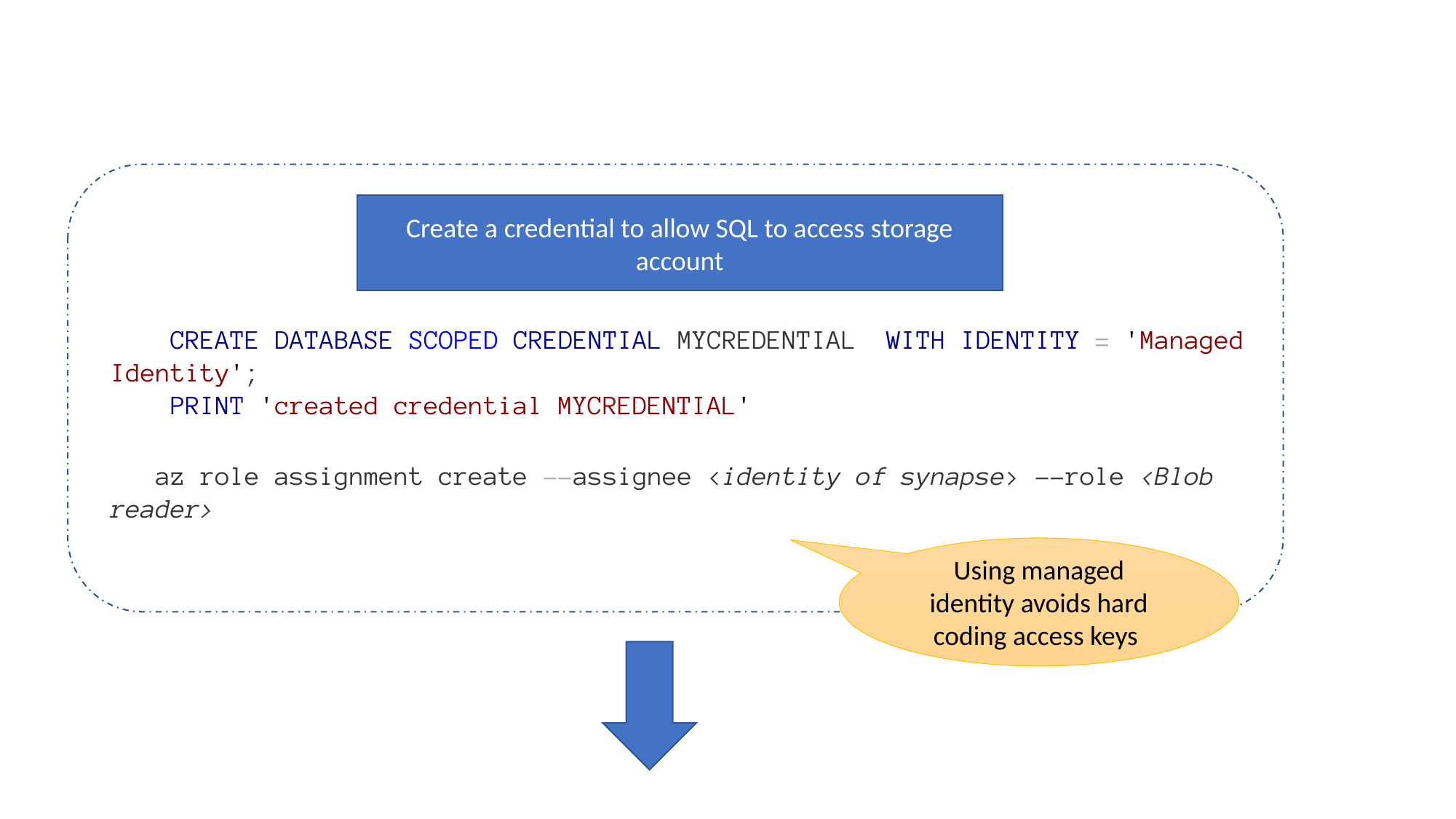

Create a credential to allow SQL to access storage account
    CREATE DATABASE SCOPED CREDENTIAL MYCREDENTIAL  WITH IDENTITY = 'Managed Identity';
    PRINT 'created credential MYCREDENTIAL'

   az role assignment create –-assignee <identity of synapse> --role <Blob reader>
Using managed identity avoids hard coding access keys